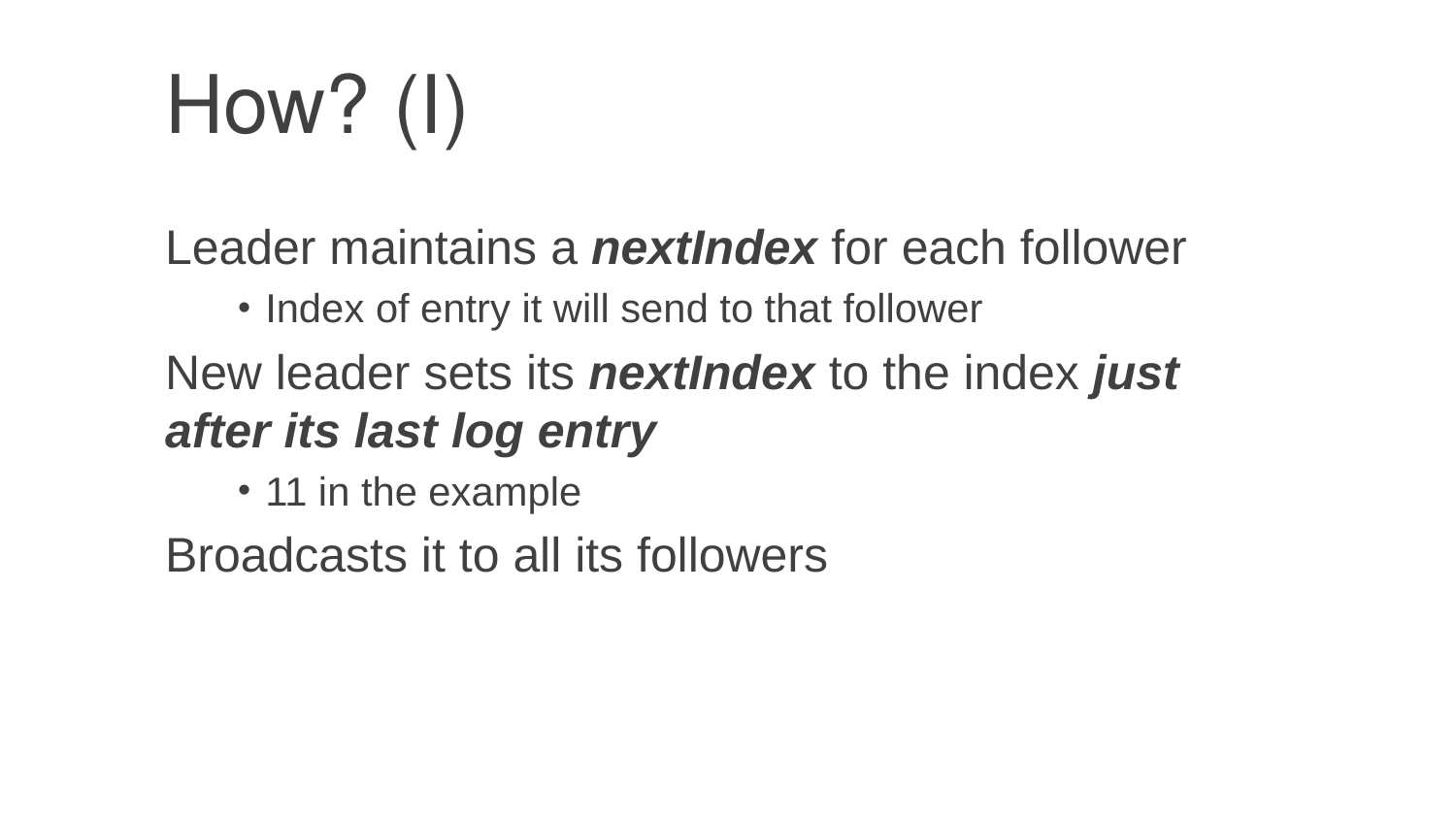

How? (I)
Leader maintains a nextIndex for each follower
Index of entry it will send to that follower
New leader sets its nextIndex to the index just after its last log entry
11 in the example
Broadcasts it to all its followers